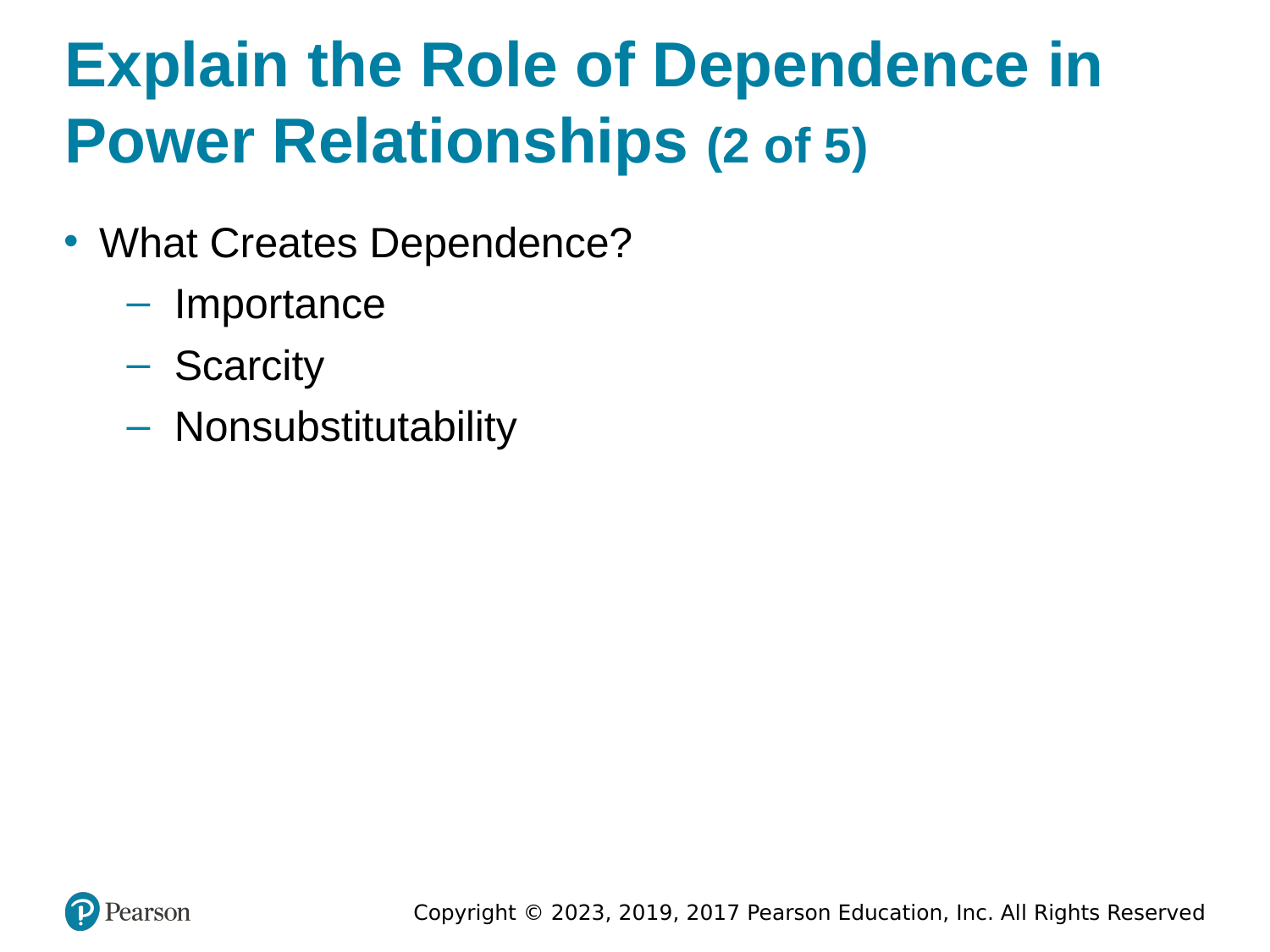

# Explain the Role of Dependence in Power Relationships (2 of 5)
What Creates Dependence?
Importance
Scarcity
Nonsubstitutability